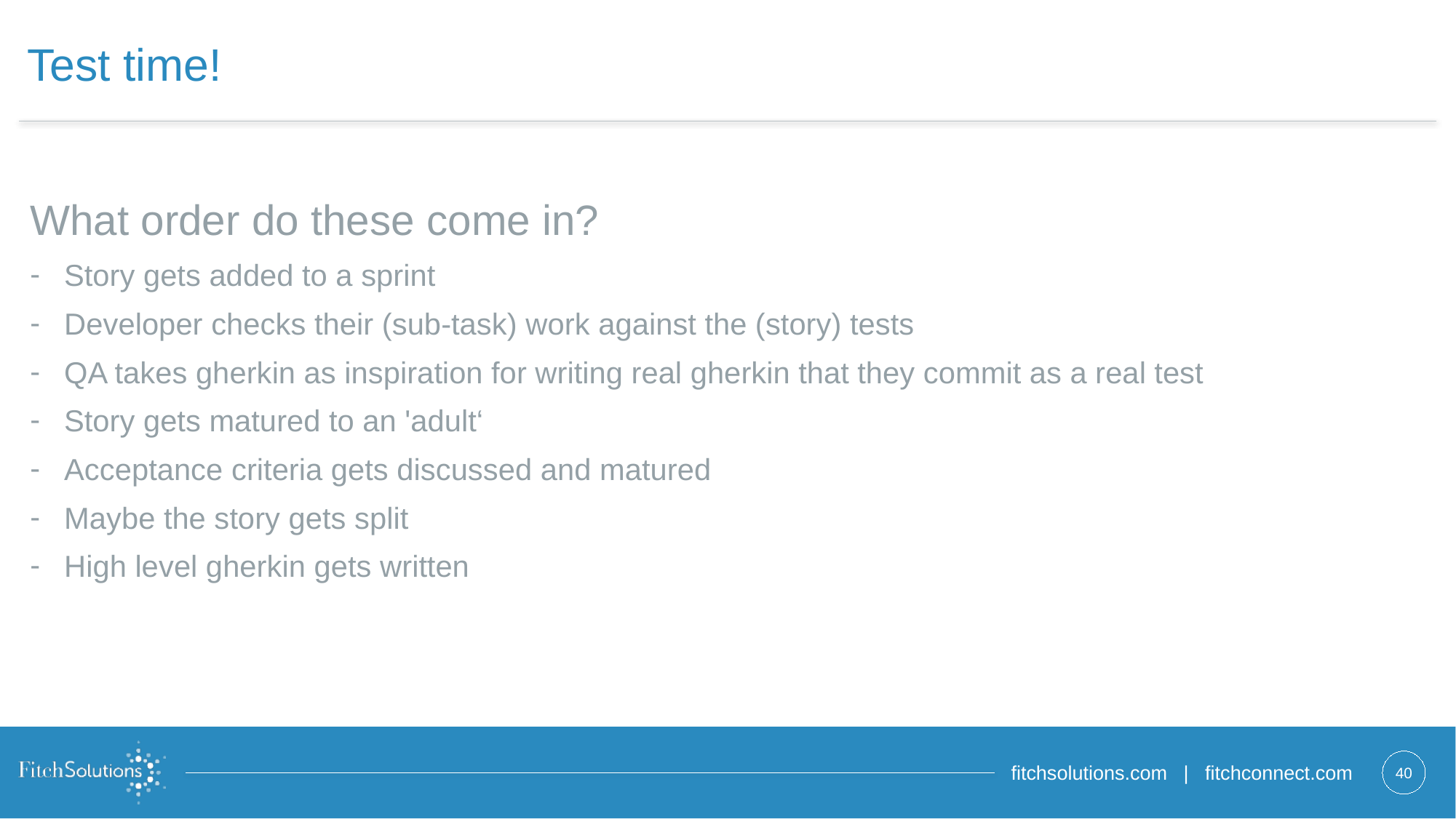

# Test time!
What order do these come in?
Story gets added to a sprint
Developer checks their (sub-task) work against the (story) tests
QA takes gherkin as inspiration for writing real gherkin that they commit as a real test
Story gets matured to an 'adult‘
Acceptance criteria gets discussed and matured
Maybe the story gets split
High level gherkin gets written